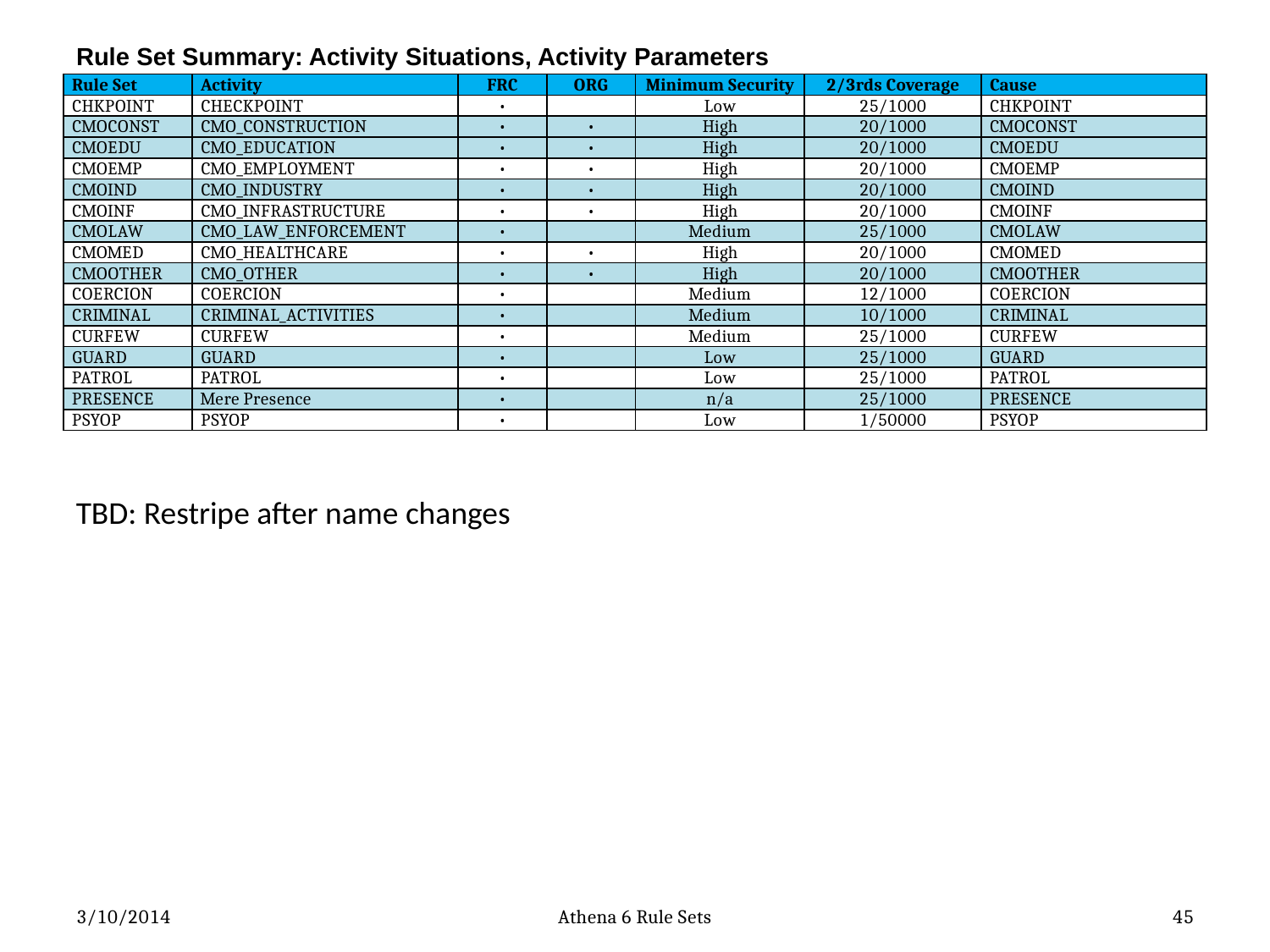

# Rule Set Summary: Activity Situations, Activity Parameters
| Rule Set | Activity | FRC | ORG | Minimum Security | 2/3rds Coverage | Cause |
| --- | --- | --- | --- | --- | --- | --- |
| CHKPOINT | CHECKPOINT | • |  | Low | 25/1000 | CHKPOINT |
| CMOCONST | CMO\_CONSTRUCTION | • | • | High | 20/1000 | CMOCONST |
| CMOEDU | CMO\_EDUCATION | • | • | High | 20/1000 | CMOEDU |
| CMOEMP | CMO\_EMPLOYMENT | • | • | High | 20/1000 | CMOEMP |
| CMOIND | CMO\_INDUSTRY | • | • | High | 20/1000 | CMOIND |
| CMOINF | CMO\_INFRASTRUCTURE | • | • | High | 20/1000 | CMOINF |
| CMOLAW | CMO\_LAW\_ENFORCEMENT | • |  | Medium | 25/1000 | CMOLAW |
| CMOMED | CMO\_HEALTHCARE | • | • | High | 20/1000 | CMOMED |
| CMOOTHER | CMO\_OTHER | • | • | High | 20/1000 | CMOOTHER |
| COERCION | COERCION | • |  | Medium | 12/1000 | COERCION |
| CRIMINAL | CRIMINAL\_ACTIVITIES | • |  | Medium | 10/1000 | CRIMINAL |
| CURFEW | CURFEW | • |  | Medium | 25/1000 | CURFEW |
| GUARD | GUARD | • |  | Low | 25/1000 | GUARD |
| PATROL | PATROL | • |  | Low | 25/1000 | PATROL |
| PRESENCE | Mere Presence | • |  | n/a | 25/1000 | PRESENCE |
| PSYOP | PSYOP | • |  | Low | 1/50000 | PSYOP |
TBD: Restripe after name changes
3/10/2014
Athena 6 Rule Sets
45